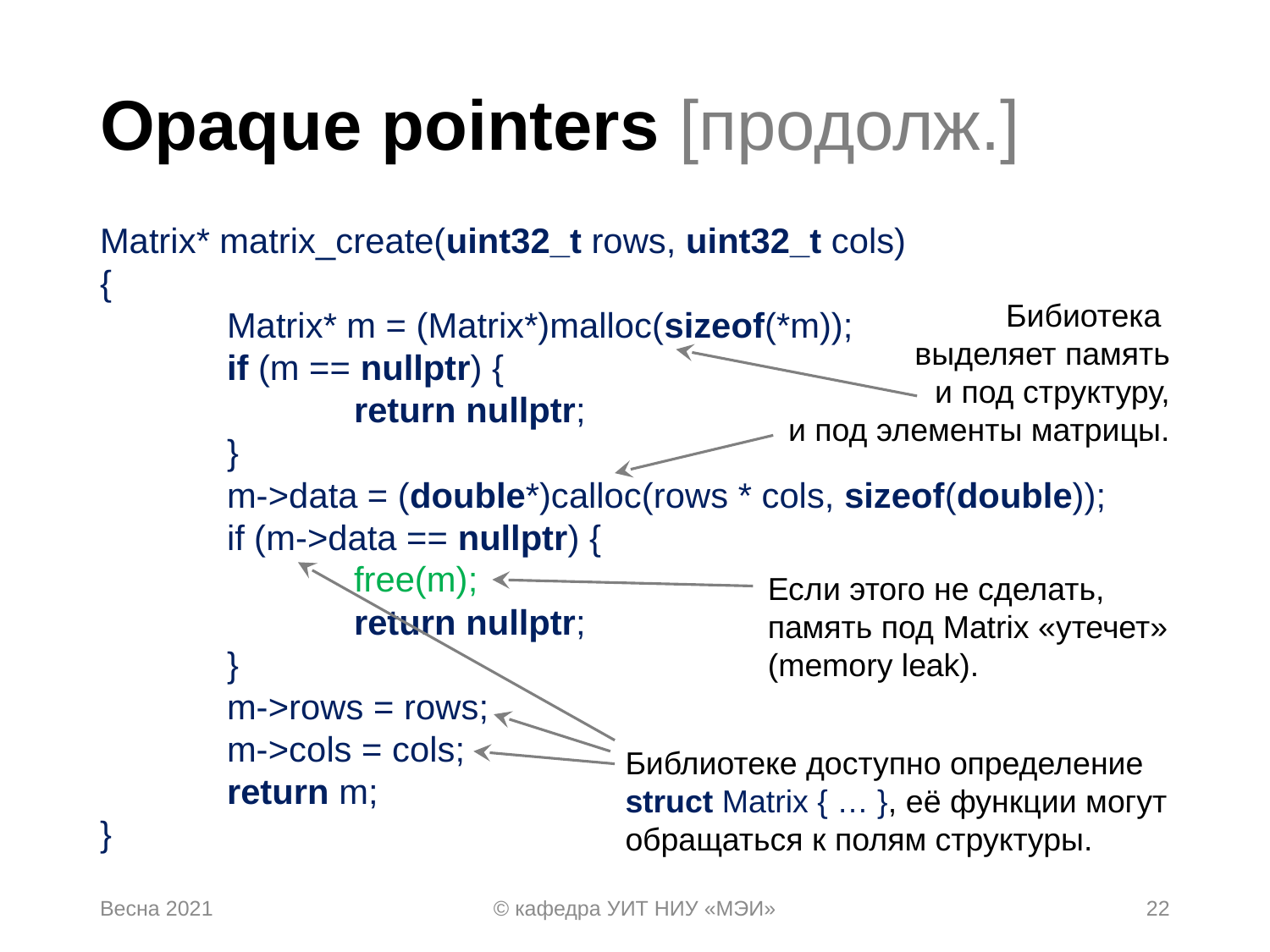

# Opaque pointers [продолж.]
Matrix* matrix_create(uint32_t rows, uint32_t cols)
{
	Matrix* m = (Matrix*)malloc(sizeof(*m));
	if (m == nullptr) {
		return nullptr;
	}
	m->data = (double*)calloc(rows * cols, sizeof(double));
	if (m->data == nullptr) {
		free(m);
		return nullptr;
	}
	m->rows = rows;
	m->cols = cols;
	return m;
}
Бибиотека
выделяет память
и под структуру,
и под элементы матрицы.
Если этого не сделать,
память под Matrix «утечет»
(memory leak).
Библиотеке доступно определение
struct Matrix { … }, её функции могут
обращаться к полям структуры.
Весна 2021
© кафедра УИТ НИУ «МЭИ»
22